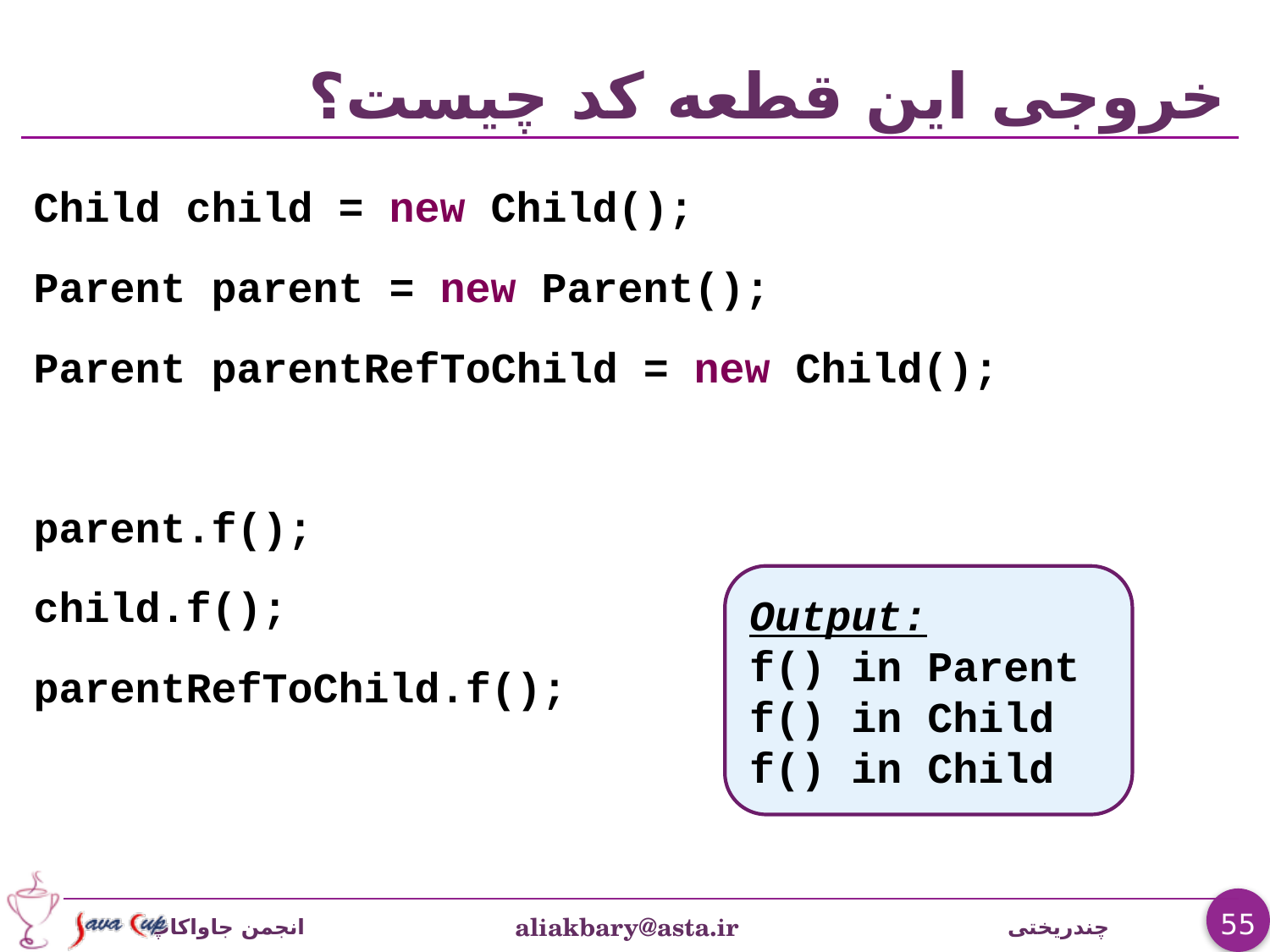

# خروجی این قطعه کد چیست؟

Child child = new Child();
Parent parent = new Parent();
Parent parentRefToChild = new Child();

parent.f();
child.f();
parentRefToChild.f();

Output:
f() in Parent
f() in Child
f() in Child